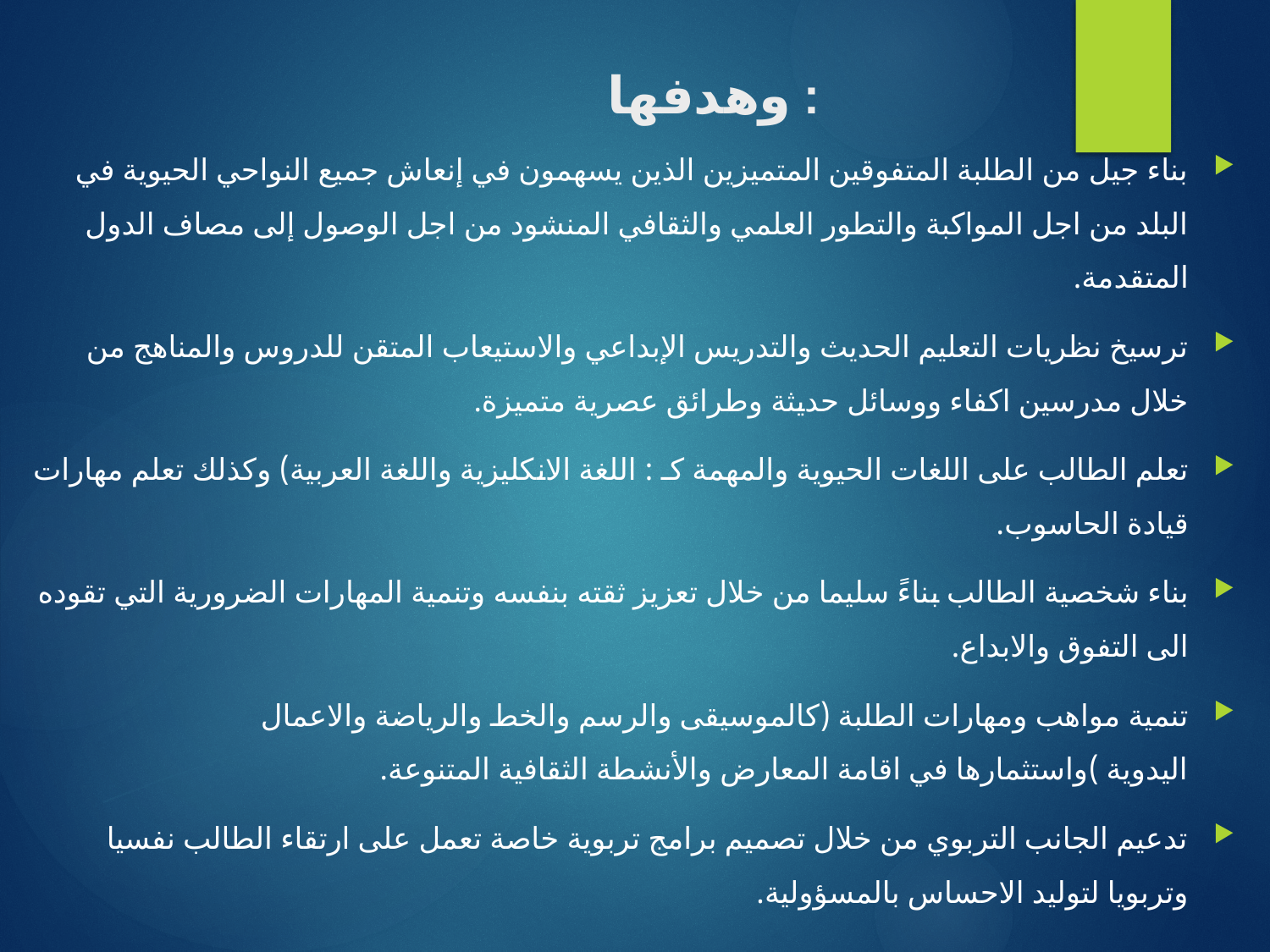

# وهدفها :
بناء جيل من الطلبة المتفوقين المتميزين الذين يسهمون في إنعاش جميع النواحي الحيوية في البلد من اجل المواكبة والتطور العلمي والثقافي المنشود من اجل الوصول إلى مصاف الدول المتقدمة.
ترسيخ نظريات التعليم الحديث والتدريس الإبداعي والاستيعاب المتقن للدروس والمناهج من خلال مدرسين اكفاء ووسائل حديثة وطرائق عصرية متميزة.
تعلم الطالب على اللغات الحيوية والمهمة كـ : اللغة الانكليزية واللغة العربية) وكذلك تعلم مهارات قيادة الحاسوب.
بناء شخصية الطالب بناءً سليما من خلال تعزيز ثقته بنفسه وتنمية المهارات الضرورية التي تقوده الى التفوق والابداع.
تنمية مواهب ومهارات الطلبة (كالموسيقى والرسم والخط والرياضة والاعمال اليدوية )واستثمارها في اقامة المعارض والأنشطة الثقافية المتنوعة.
تدعيم الجانب التربوي من خلال تصميم برامج تربوية خاصة تعمل على ارتقاء الطالب نفسيا وتربويا لتوليد الاحساس بالمسؤولية.